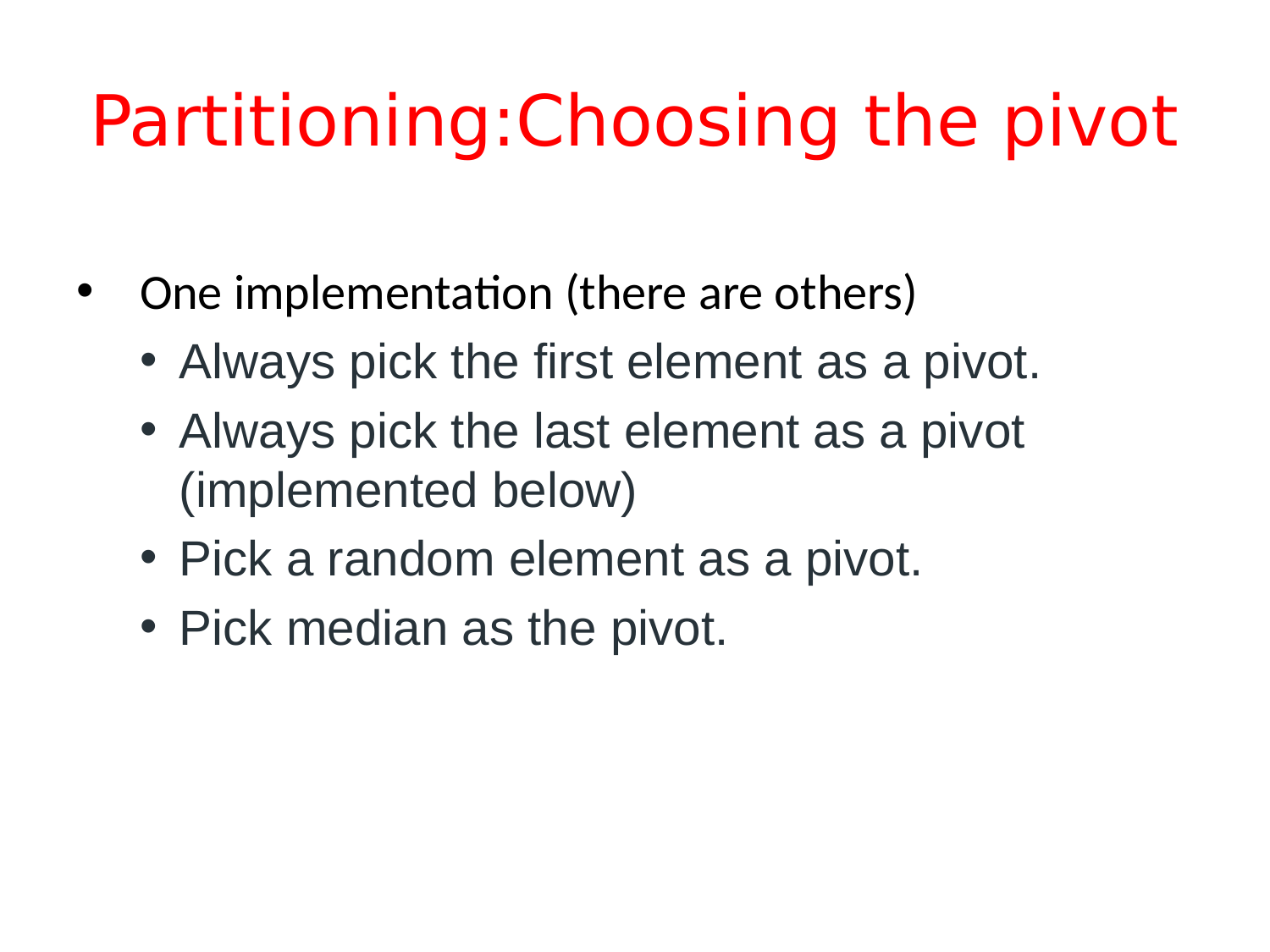

# Partitioning:Choosing the pivot
One implementation (there are others)
Always pick the first element as a pivot.
Always pick the last element as a pivot (implemented below)
Pick a random element as a pivot.
Pick median as the pivot.